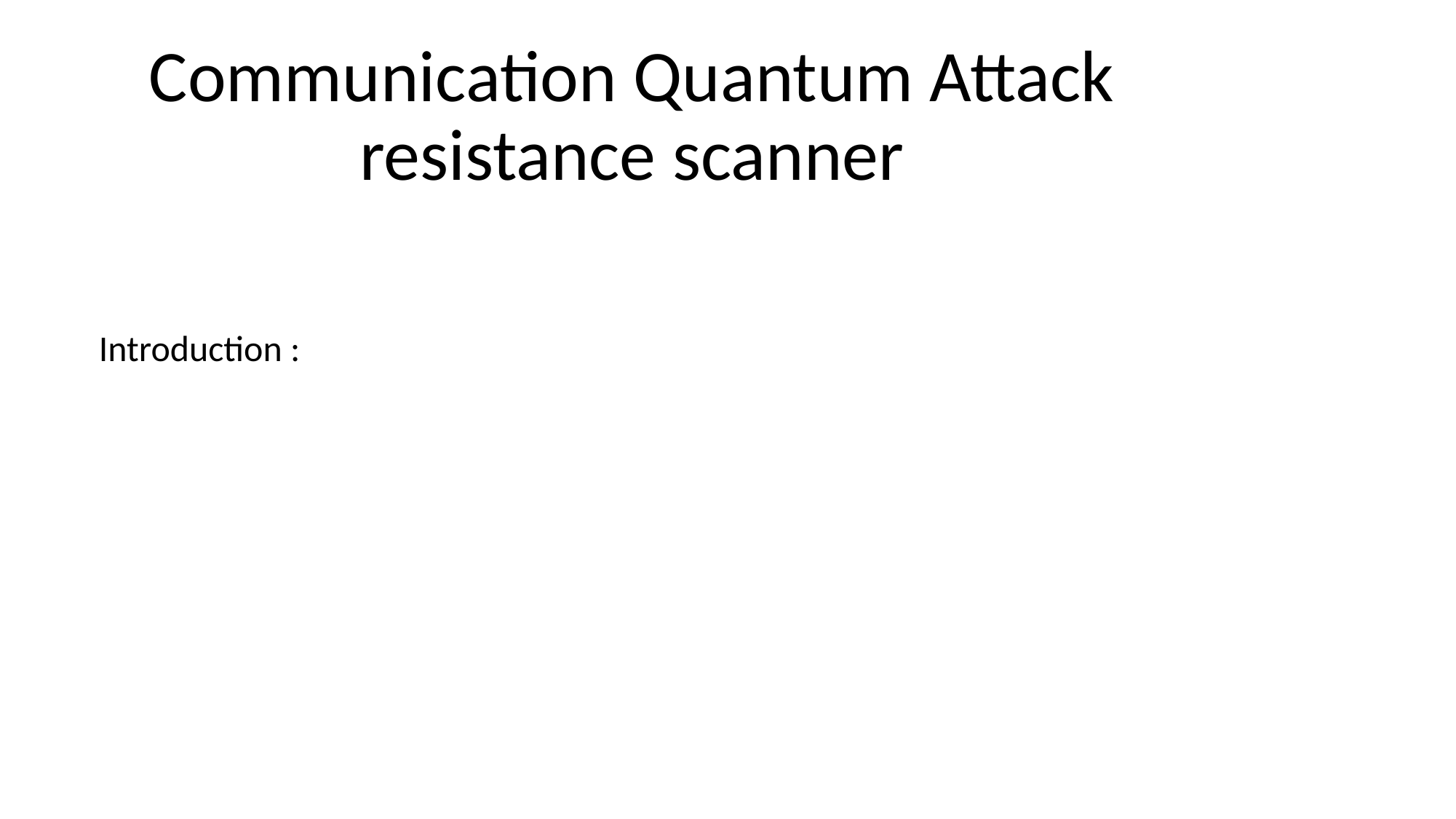

# Communication Quantum Attack resistance scanner
Introduction :